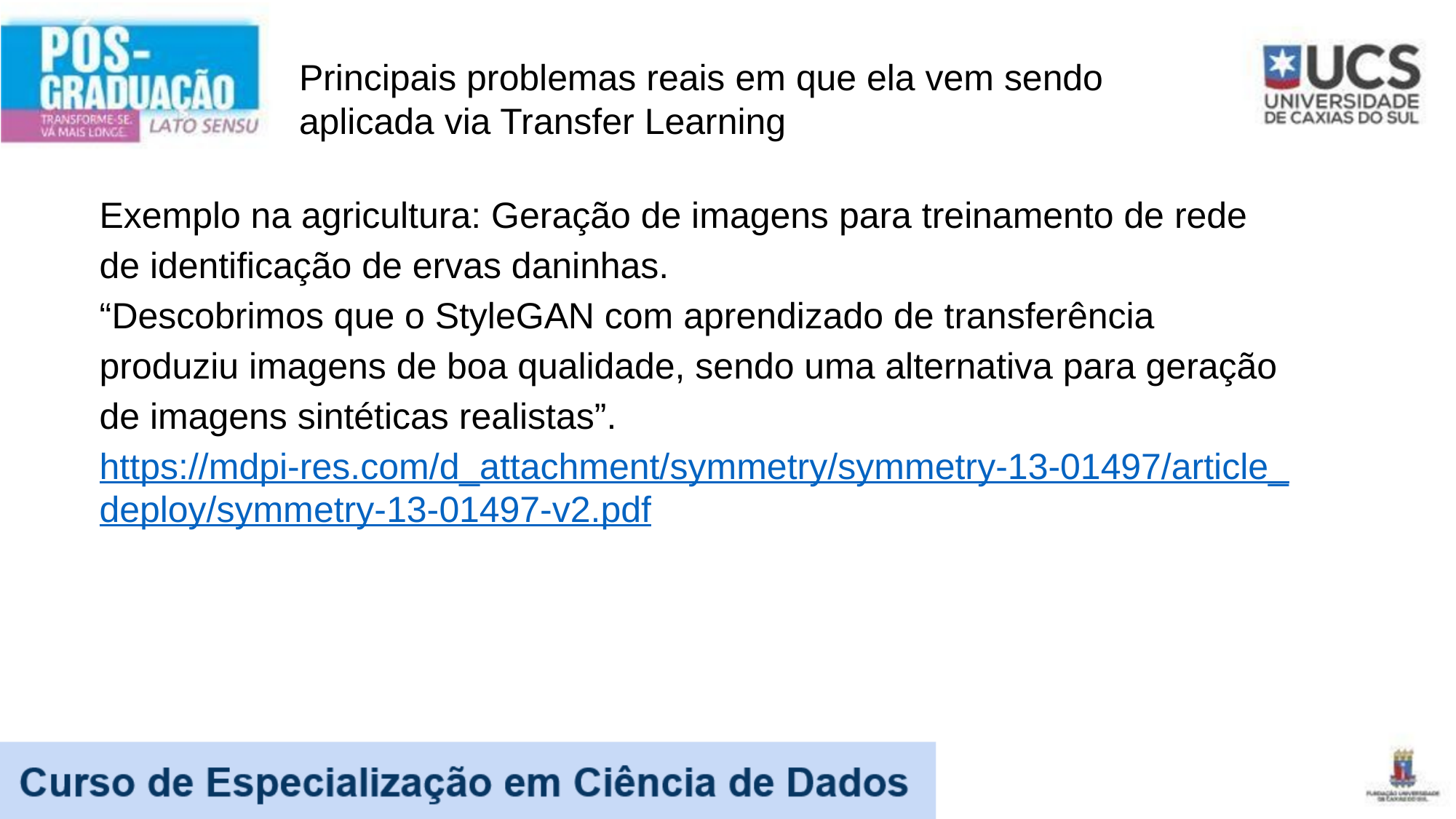

# Principais problemas reais em que ela vem sendo aplicada via Transfer Learning
Exemplo na agricultura: Geração de imagens para treinamento de rede de identificação de ervas daninhas.
“Descobrimos que o StyleGAN com aprendizado de transferência
produziu imagens de boa qualidade, sendo uma alternativa para geração de imagens sintéticas realistas”.
https://mdpi-res.com/d_attachment/symmetry/symmetry-13-01497/article_deploy/symmetry-13-01497-v2.pdf